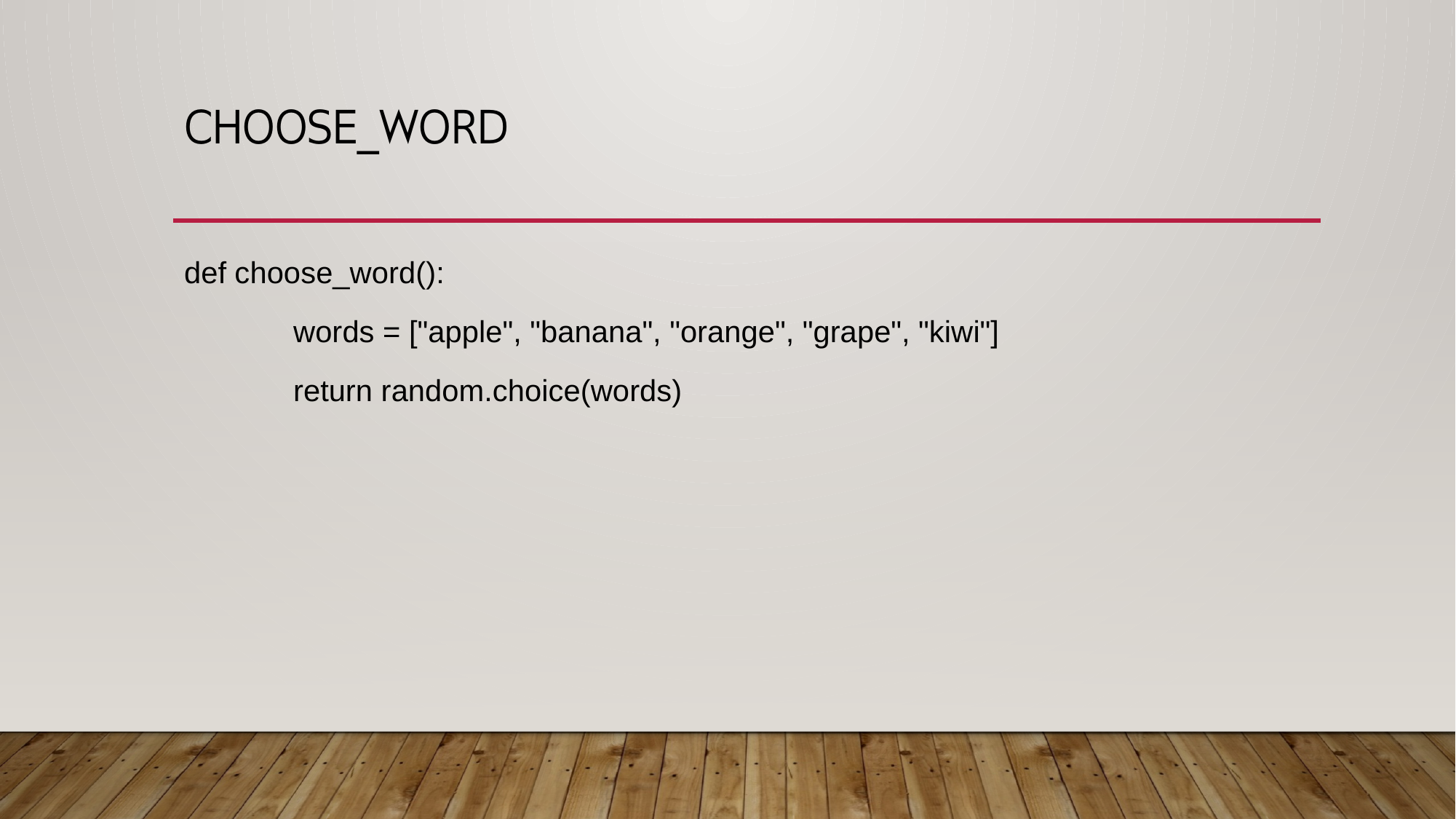

# Choose_word
def choose_word():
	words = ["apple", "banana", "orange", "grape", "kiwi"]
	return random.choice(words)